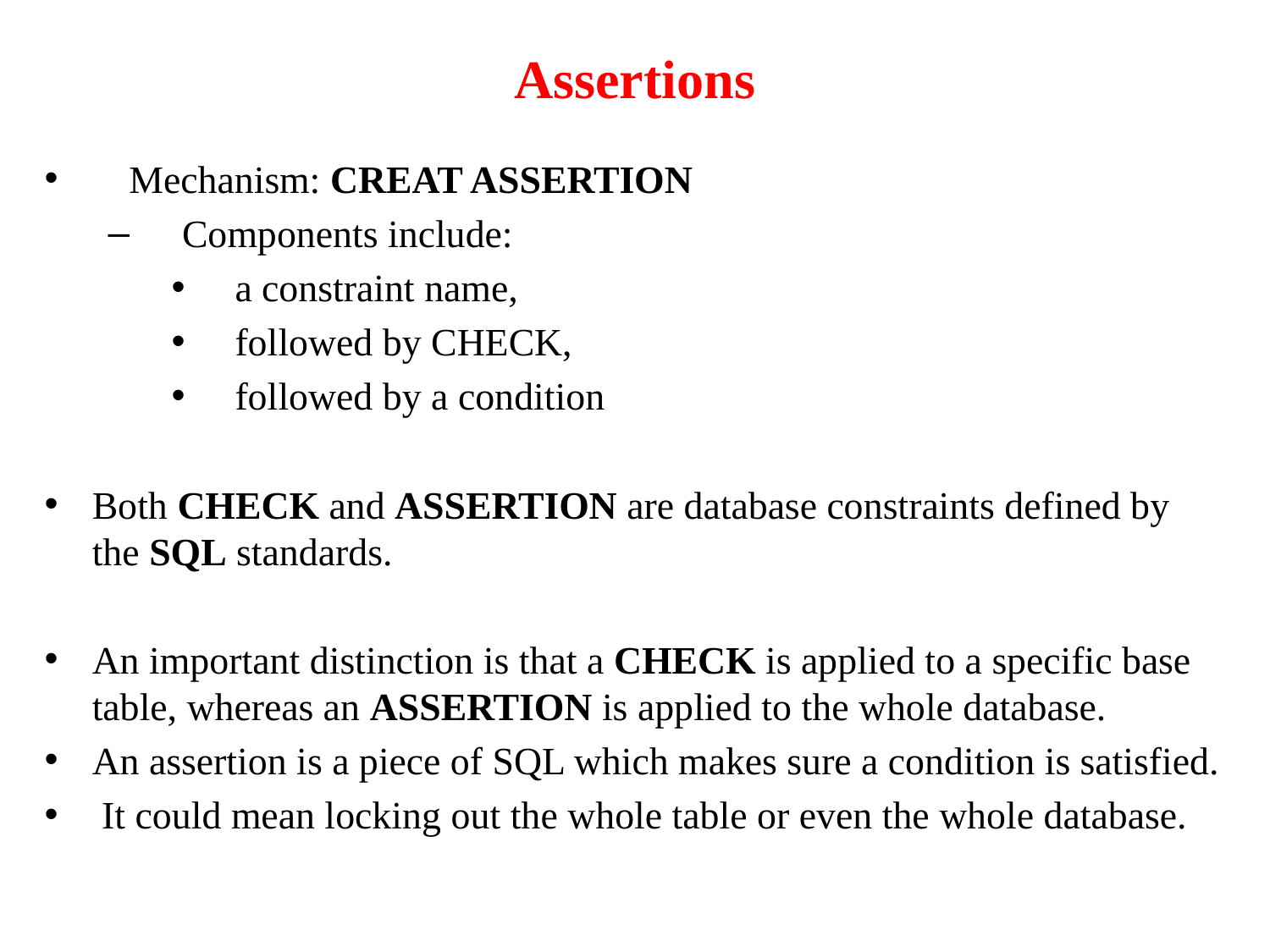

# Assertions
Mechanism: CREAT ASSERTION
Components include:
a constraint name,
followed by CHECK,
followed by a condition

Both CHECK and ASSERTION are database constraints defined by the SQL standards.

An important distinction is that a CHECK is applied to a specific base table, whereas an ASSERTION is applied to the whole database.
An assertion is a piece of SQL which makes sure a condition is satisfied.
 It could mean locking out the whole table or even the whole database.